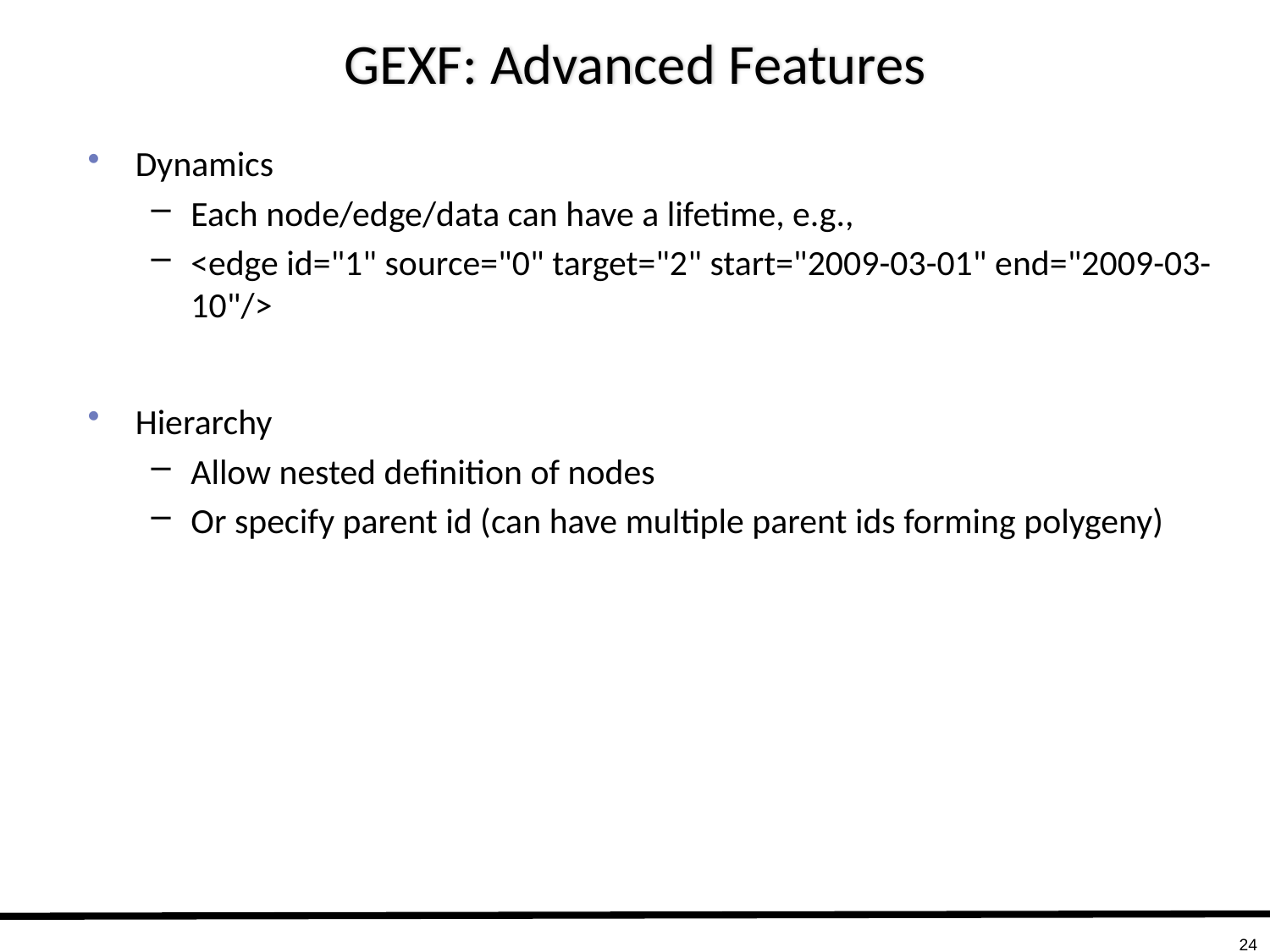

# GEXF: Advanced Features
Dynamics
Each node/edge/data can have a lifetime, e.g.,
<edge id="1" source="0" target="2" start="2009-03-01" end="2009-03-10"/>

Hierarchy
Allow nested definition of nodes
Or specify parent id (can have multiple parent ids forming polygeny)

24